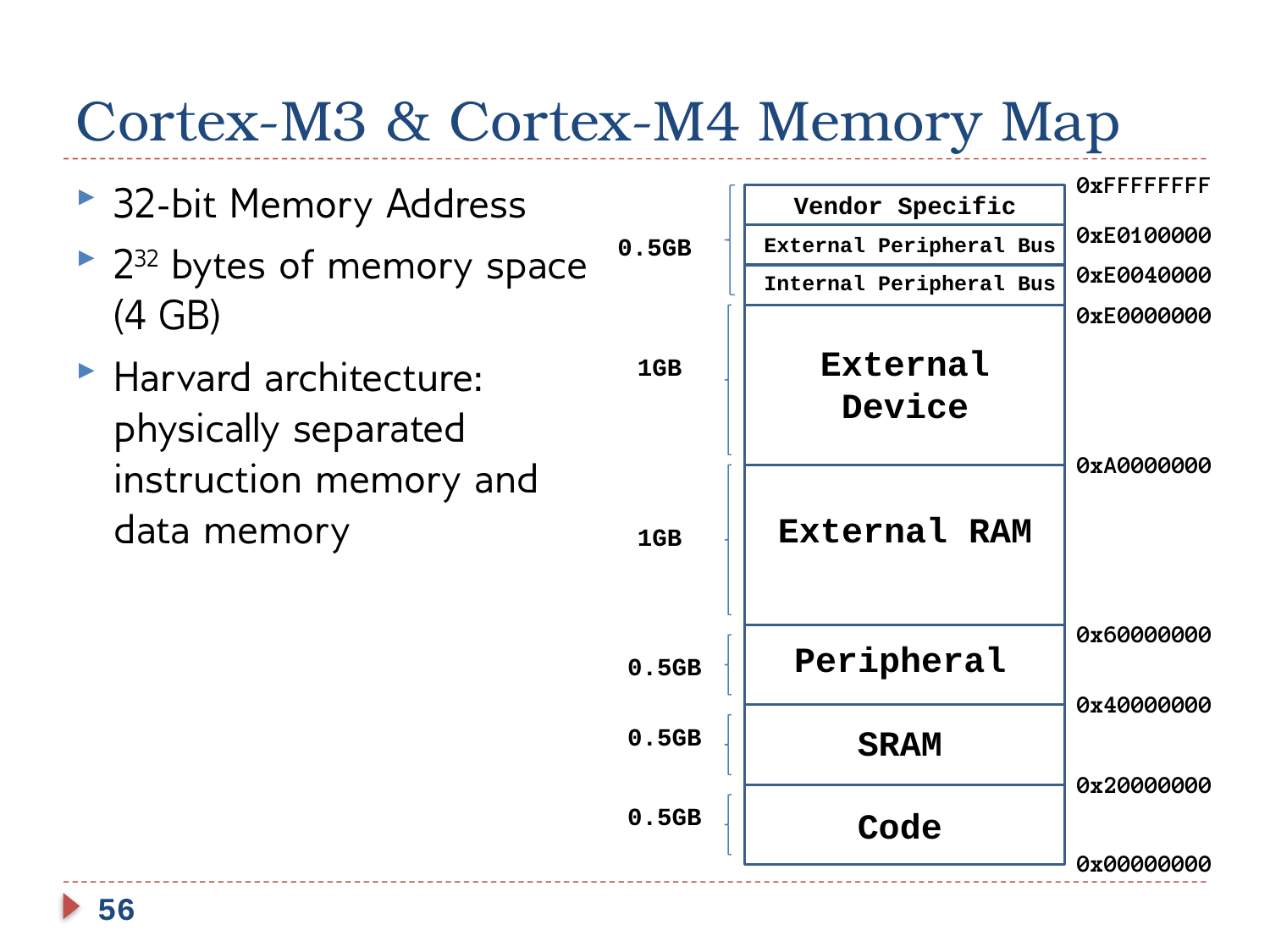

# Cortex-M3 & Cortex-M4 Memory Map
0xFFFFFFFF
32-bit Memory Address
232 bytes of memory space (4 GB)
Harvard architecture: physically separated instruction memory and data memory

Vendor Specific

0xE0100000
External Peripheral Bus
0.5GB

0xE0040000
Internal Peripheral Bus

0xE0000000

External Device
1GB
0xA0000000

External RAM
1GB
0x60000000

Peripheral

0.5GB
0x40000000

SRAM
0.5GB

0x20000000

0.5GB

Code
0x00000000
56